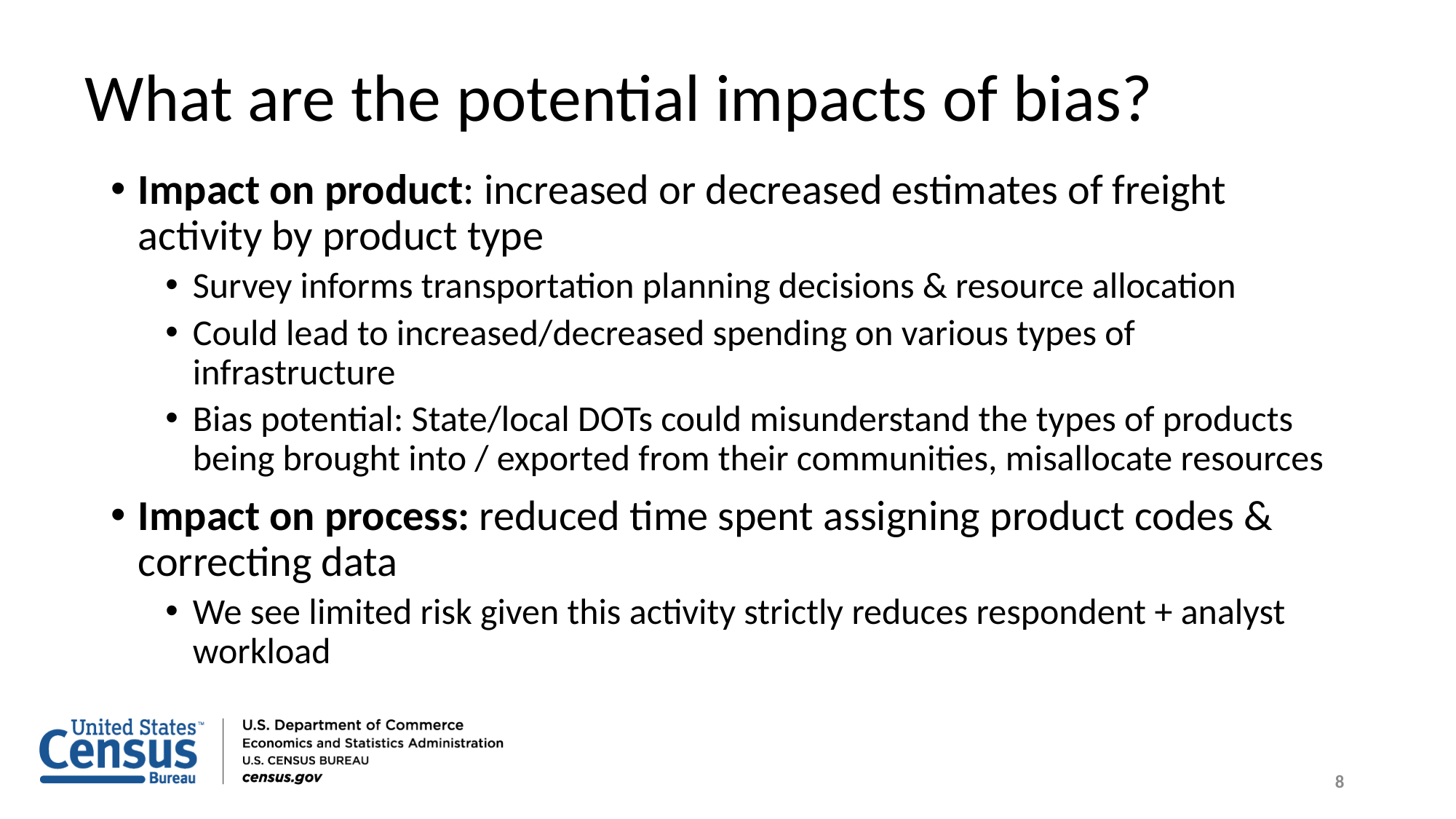

# What are the potential impacts of bias?
Impact on product: increased or decreased estimates of freight activity by product type
Survey informs transportation planning decisions & resource allocation
Could lead to increased/decreased spending on various types of infrastructure
Bias potential: State/local DOTs could misunderstand the types of products being brought into / exported from their communities, misallocate resources
Impact on process: reduced time spent assigning product codes & correcting data
We see limited risk given this activity strictly reduces respondent + analyst workload
8